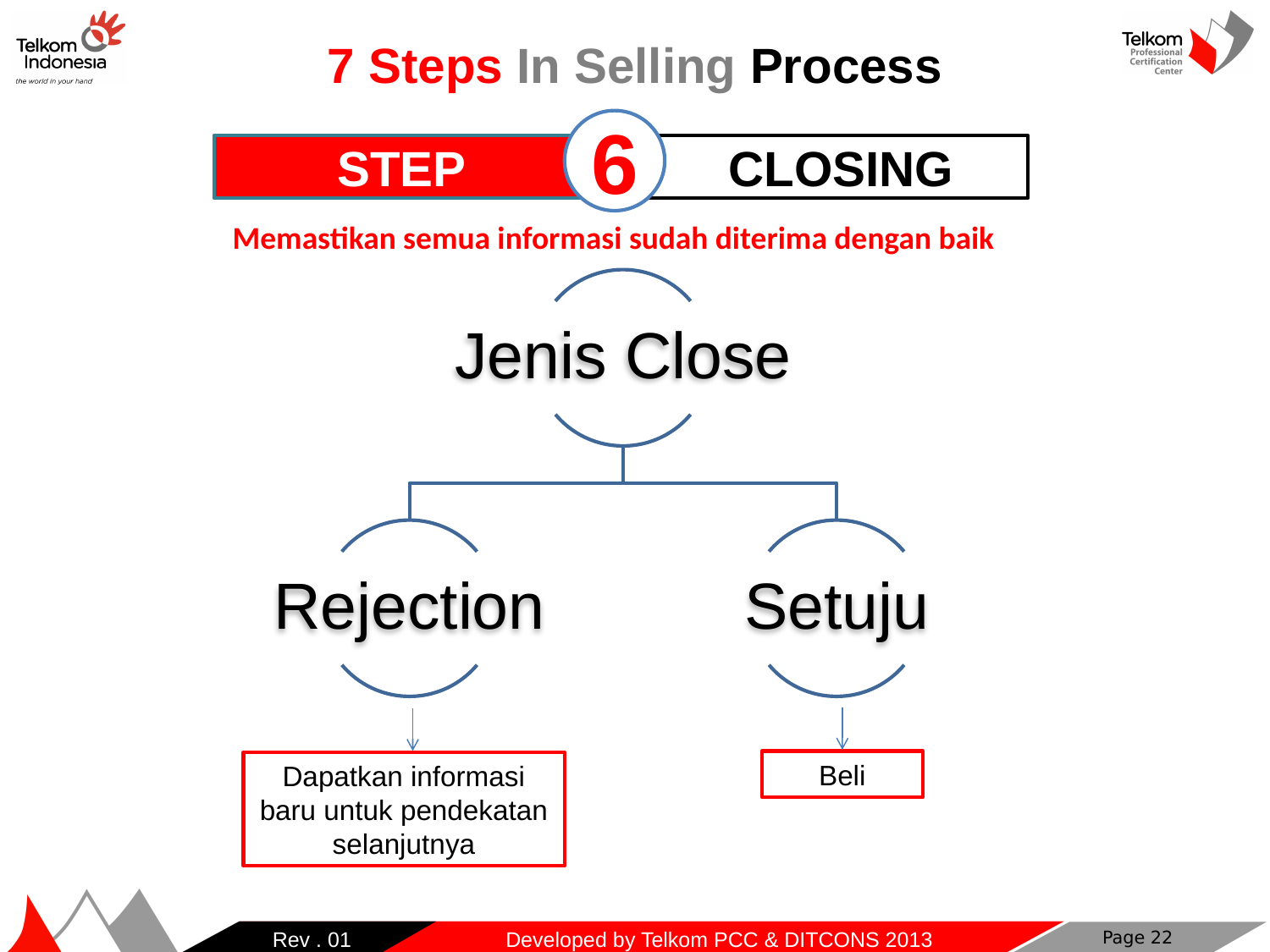

7 Steps In Selling Process
6
STEP
 CLOSING
Memastikan semua informasi sudah diterima dengan baik
Jenis Close
Rejection
Setuju
Beli
Dapatkan informasi baru untuk pendekatan selanjutnya